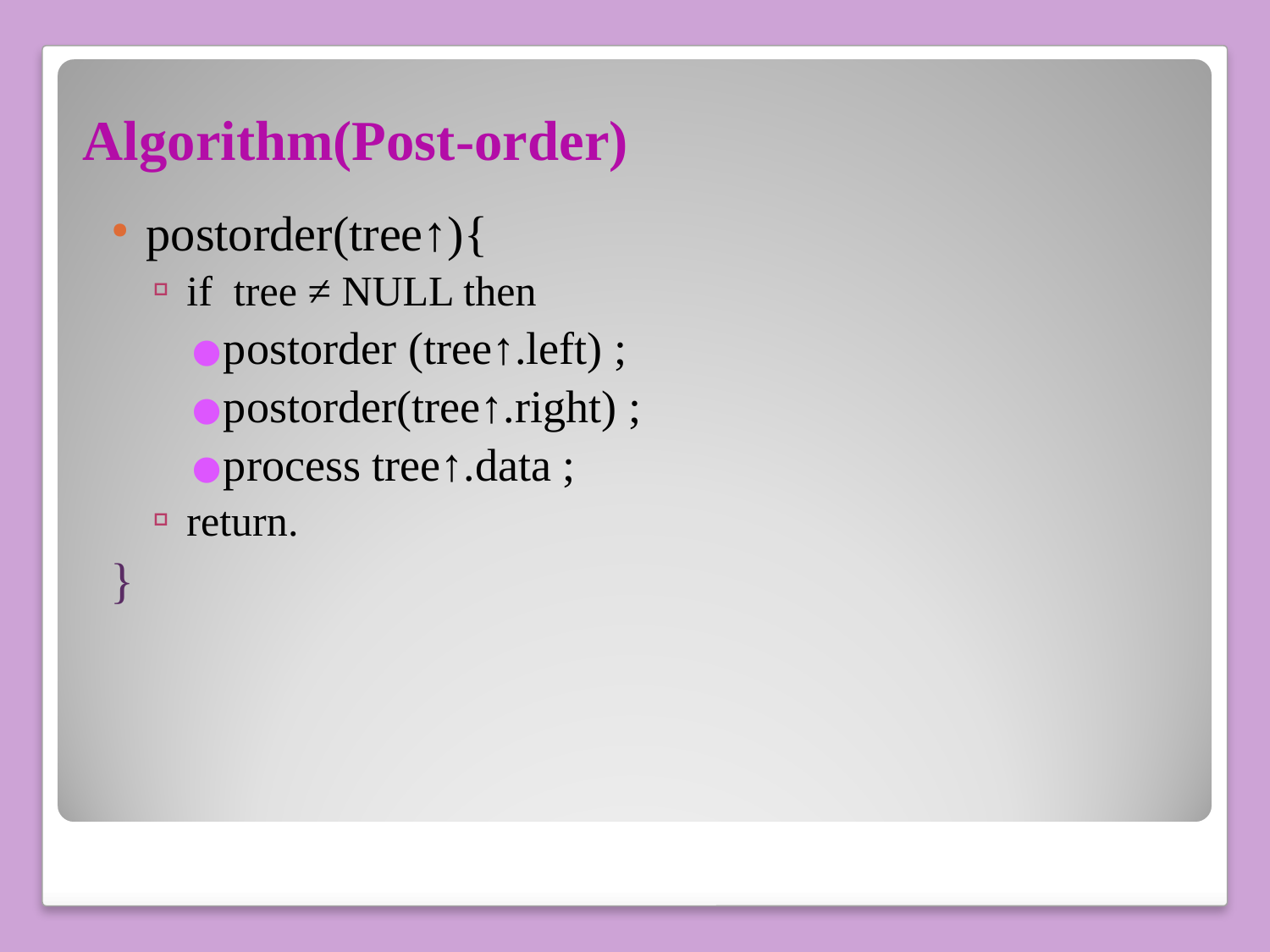

# Algorithm(Post-order)
postorder(tree↑){
if  tree ≠ NULL then
postorder (tree↑.left) ;
postorder(tree↑.right) ;
process tree↑.data ;
return.
}